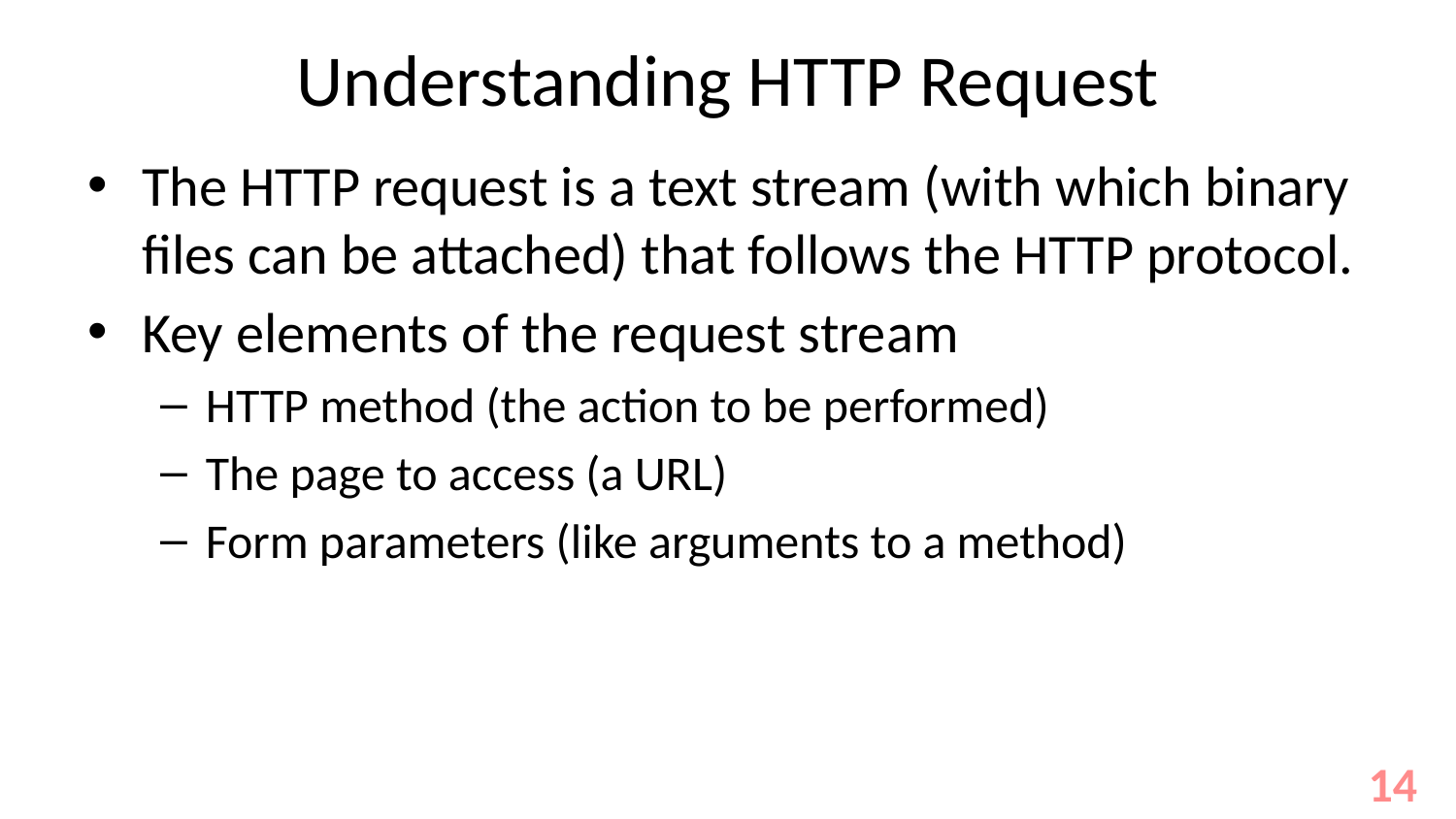

# Understanding HTTP Request
The HTTP request is a text stream (with which binary files can be attached) that follows the HTTP protocol.
Key elements of the request stream
HTTP method (the action to be performed)
The page to access (a URL)
Form parameters (like arguments to a method)
14